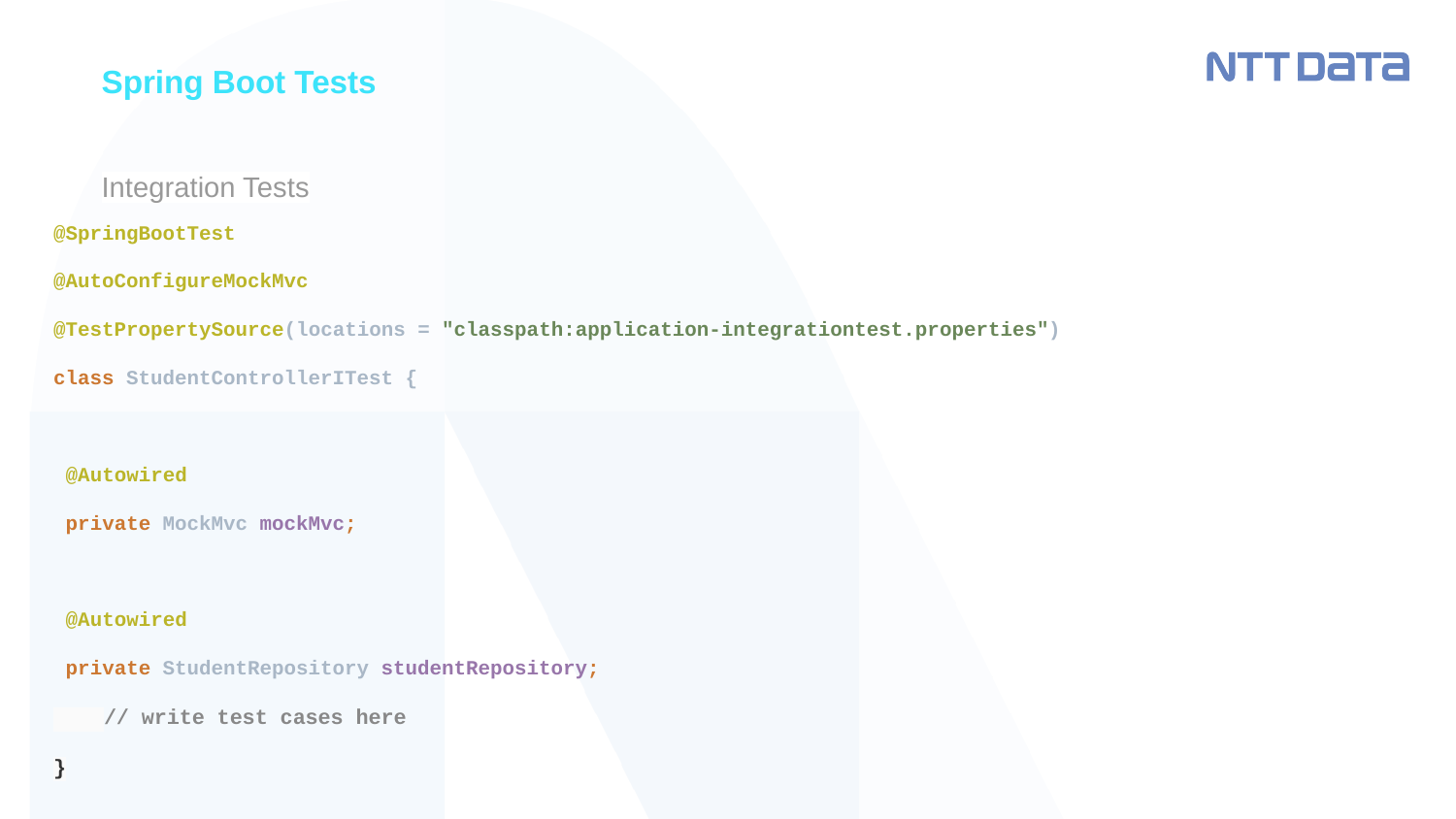

Spring Boot Tests
# Integration Tests
@SpringBootTest
@AutoConfigureMockMvc
@TestPropertySource(locations = "classpath:application-integrationtest.properties")
class StudentControllerITest {

 @Autowired
 private MockMvc mockMvc;

 @Autowired
 private StudentRepository studentRepository;
    // write test cases here
}